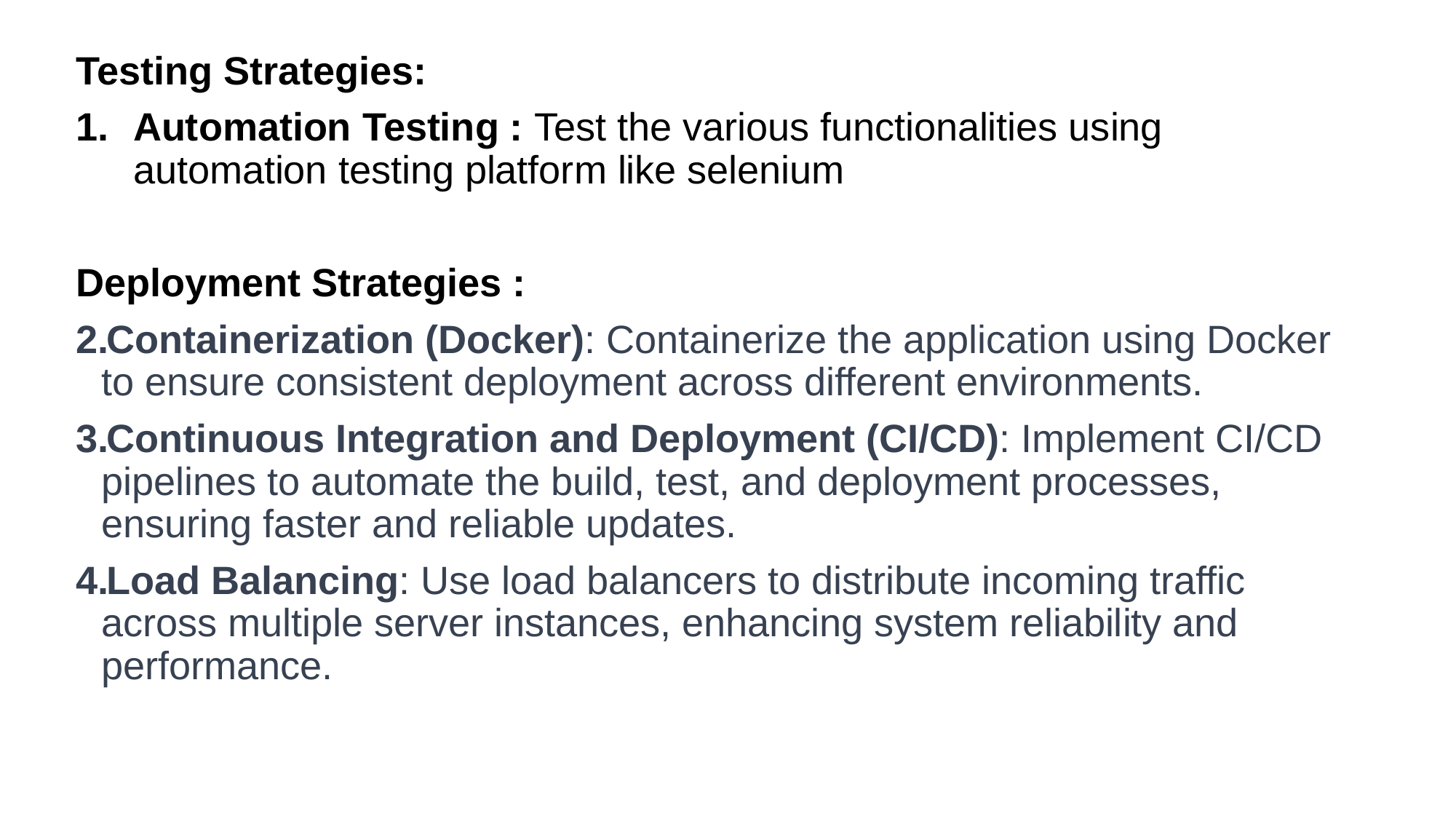

Testing Strategies:
Automation Testing : Test the various functionalities using automation testing platform like selenium

Deployment Strategies :
Containerization (Docker): Containerize the application using Docker to ensure consistent deployment across different environments.
Continuous Integration and Deployment (CI/CD): Implement CI/CD pipelines to automate the build, test, and deployment processes, ensuring faster and reliable updates.
Load Balancing: Use load balancers to distribute incoming traffic across multiple server instances, enhancing system reliability and performance.